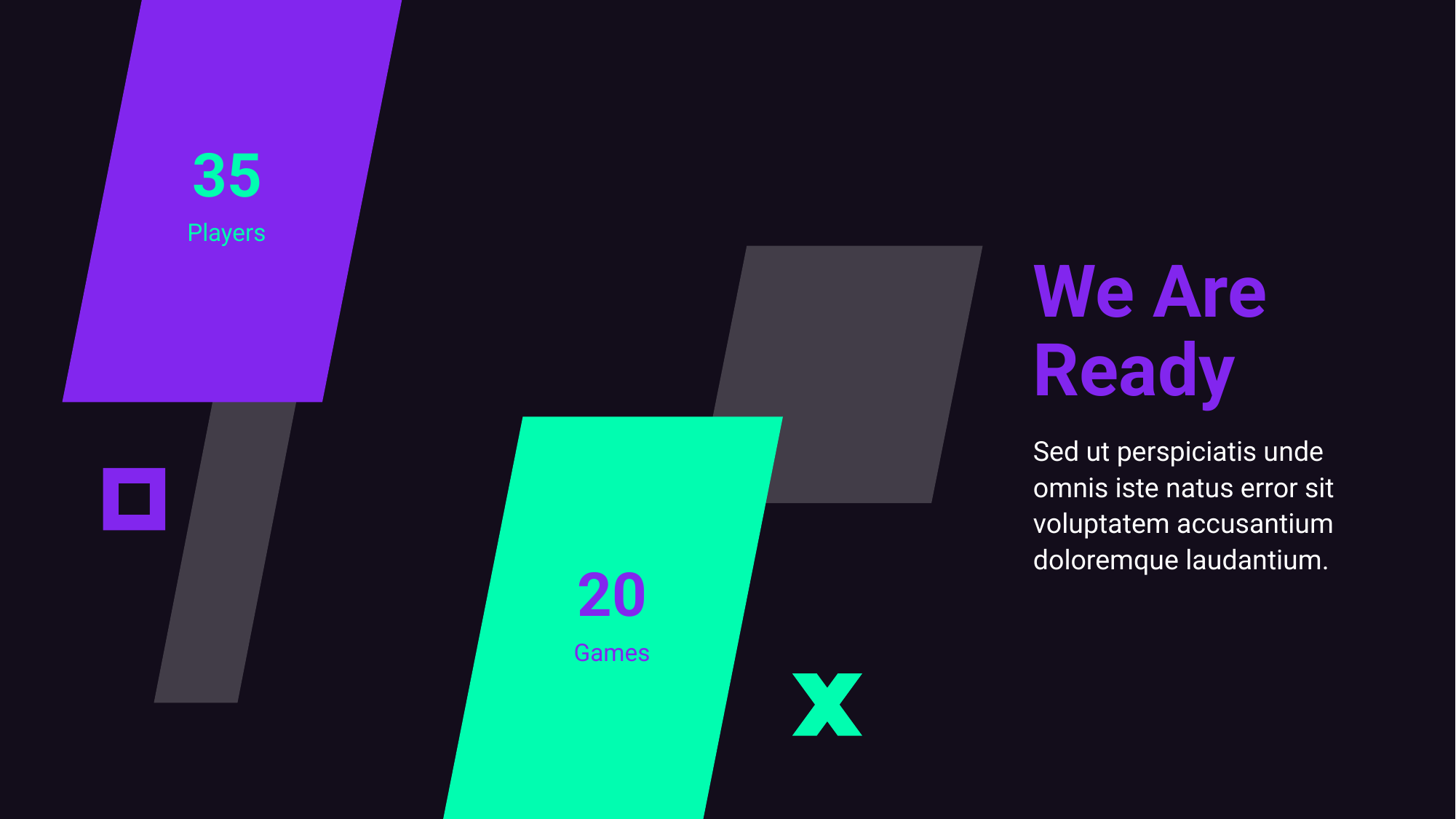

35
We Are Ready
Players

Sed ut perspiciatis unde
omnis iste natus error sit
voluptatem accusantium
doloremque laudantium.

20
Games